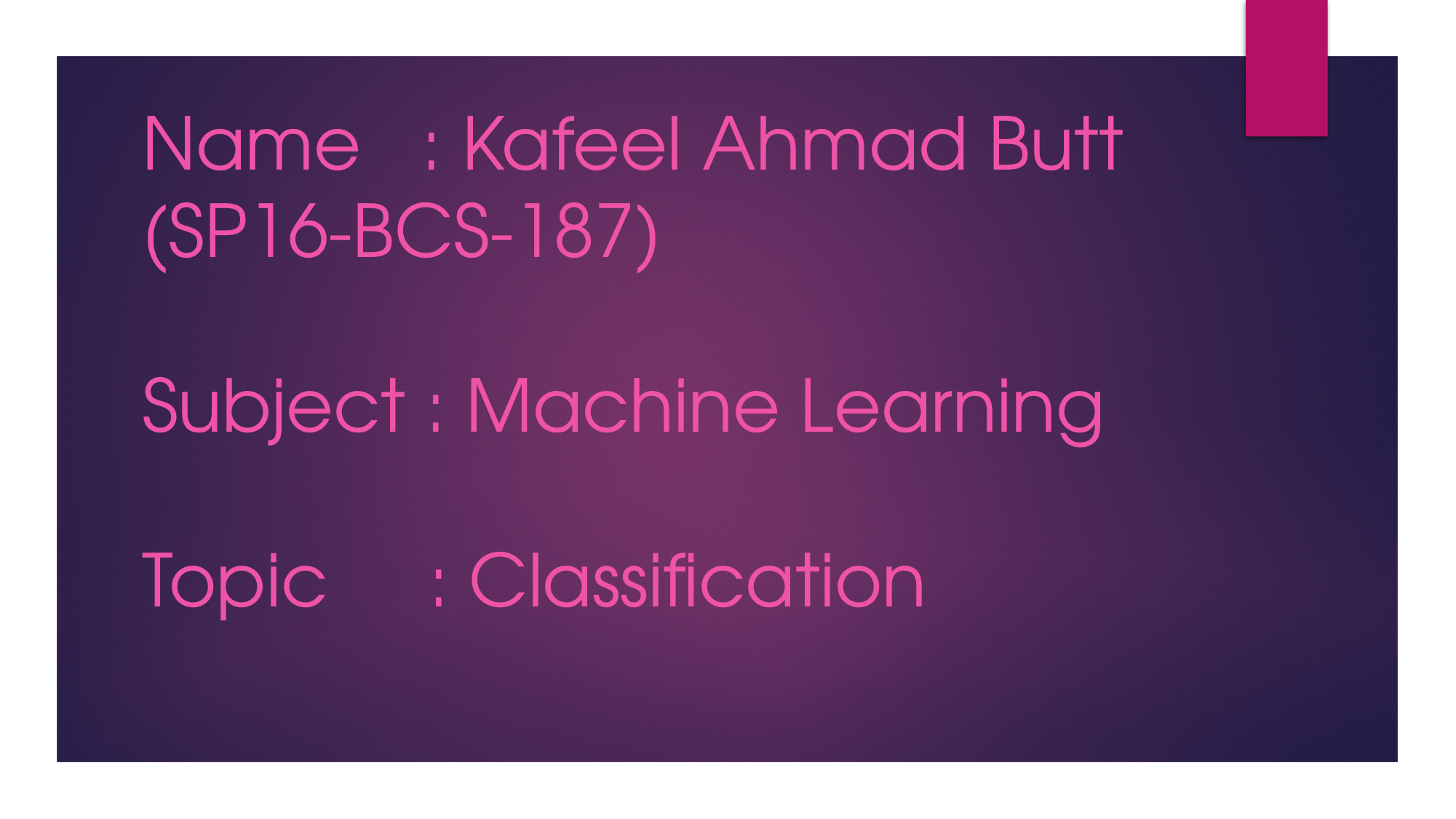

# Name   : Kafeel Ahmad Butt    (SP16-BCS-187) Subject : Machine Learning Topic     : Classification